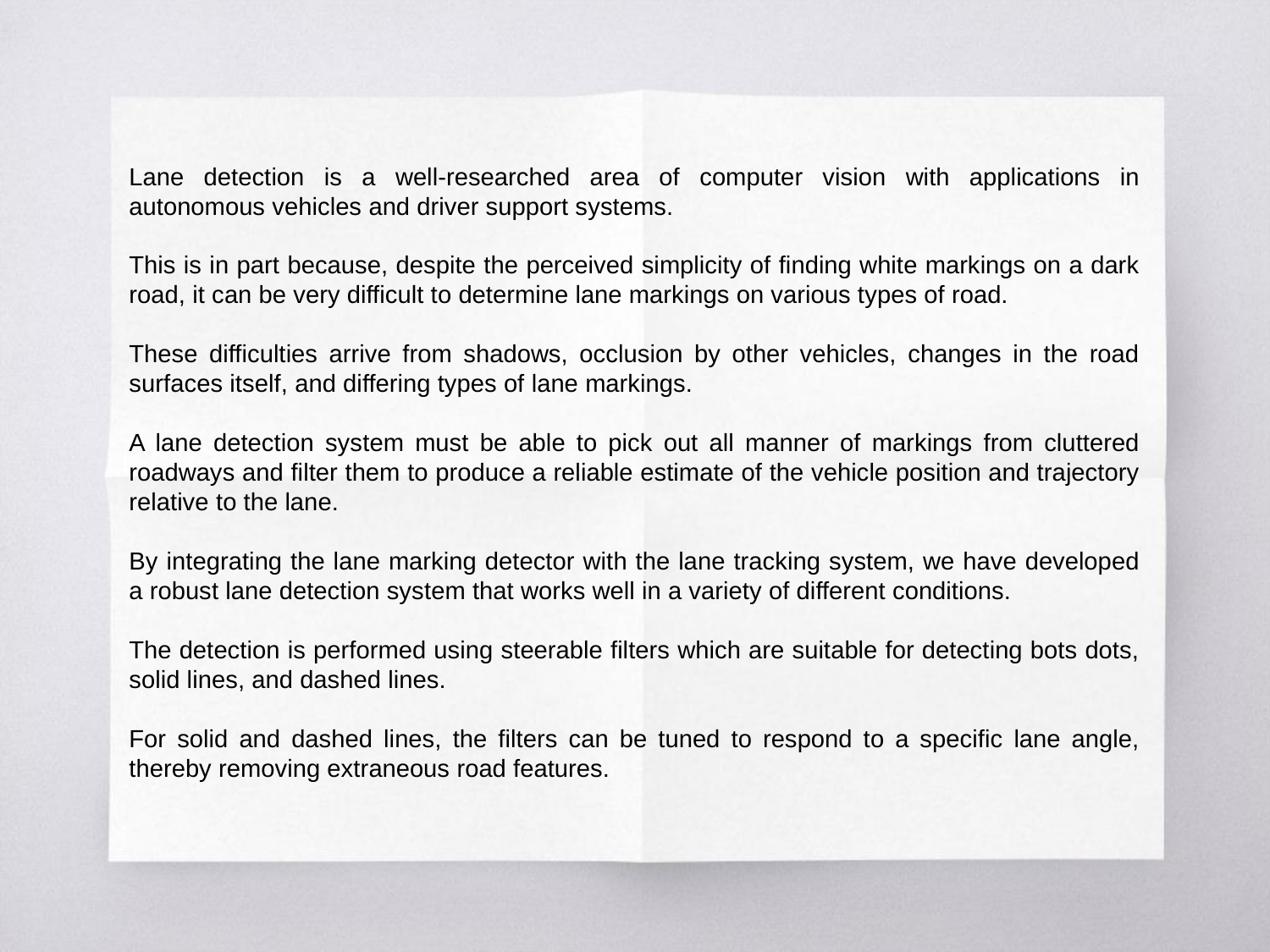

Lane detection is a well-researched area of computer vision with applications in autonomous vehicles and driver support systems.

This is in part because, despite the perceived simplicity of finding white markings on a dark road, it can be very difficult to determine lane markings on various types of road.

These difficulties arrive from shadows, occlusion by other vehicles, changes in the road surfaces itself, and differing types of lane markings.

A lane detection system must be able to pick out all manner of markings from cluttered roadways and filter them to produce a reliable estimate of the vehicle position and trajectory relative to the lane.

By integrating the lane marking detector with the lane tracking system, we have developed a robust lane detection system that works well in a variety of different conditions.

The detection is performed using steerable filters which are suitable for detecting bots dots, solid lines, and dashed lines.

For solid and dashed lines, the filters can be tuned to respond to a specific lane angle, thereby removing extraneous road features.